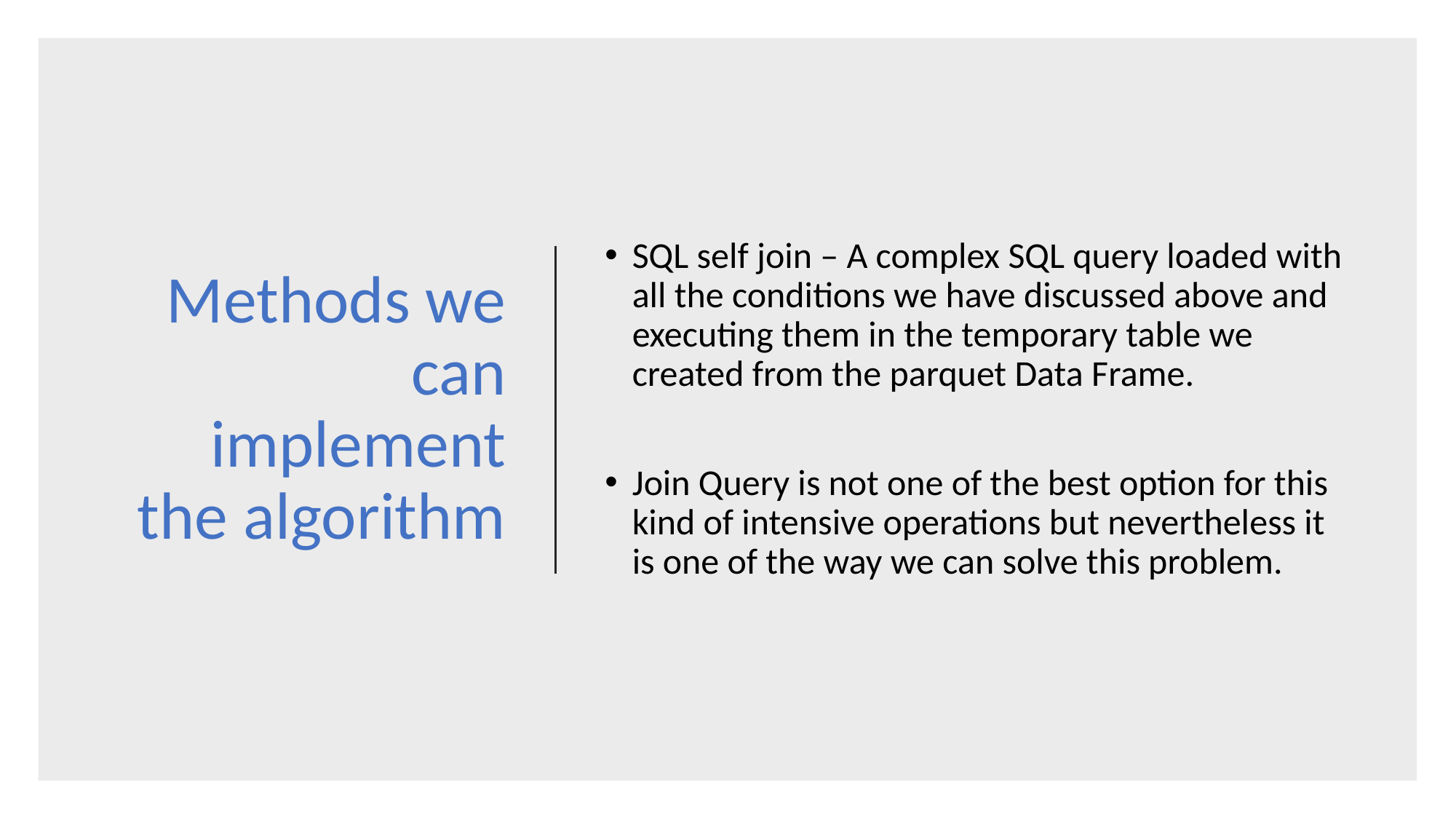

# Methods we can implement the algorithm
SQL self join – A complex SQL query loaded with all the conditions we have discussed above and executing them in the temporary table we created from the parquet Data Frame.

Join Query is not one of the best option for this kind of intensive operations but nevertheless it is one of the way we can solve this problem.